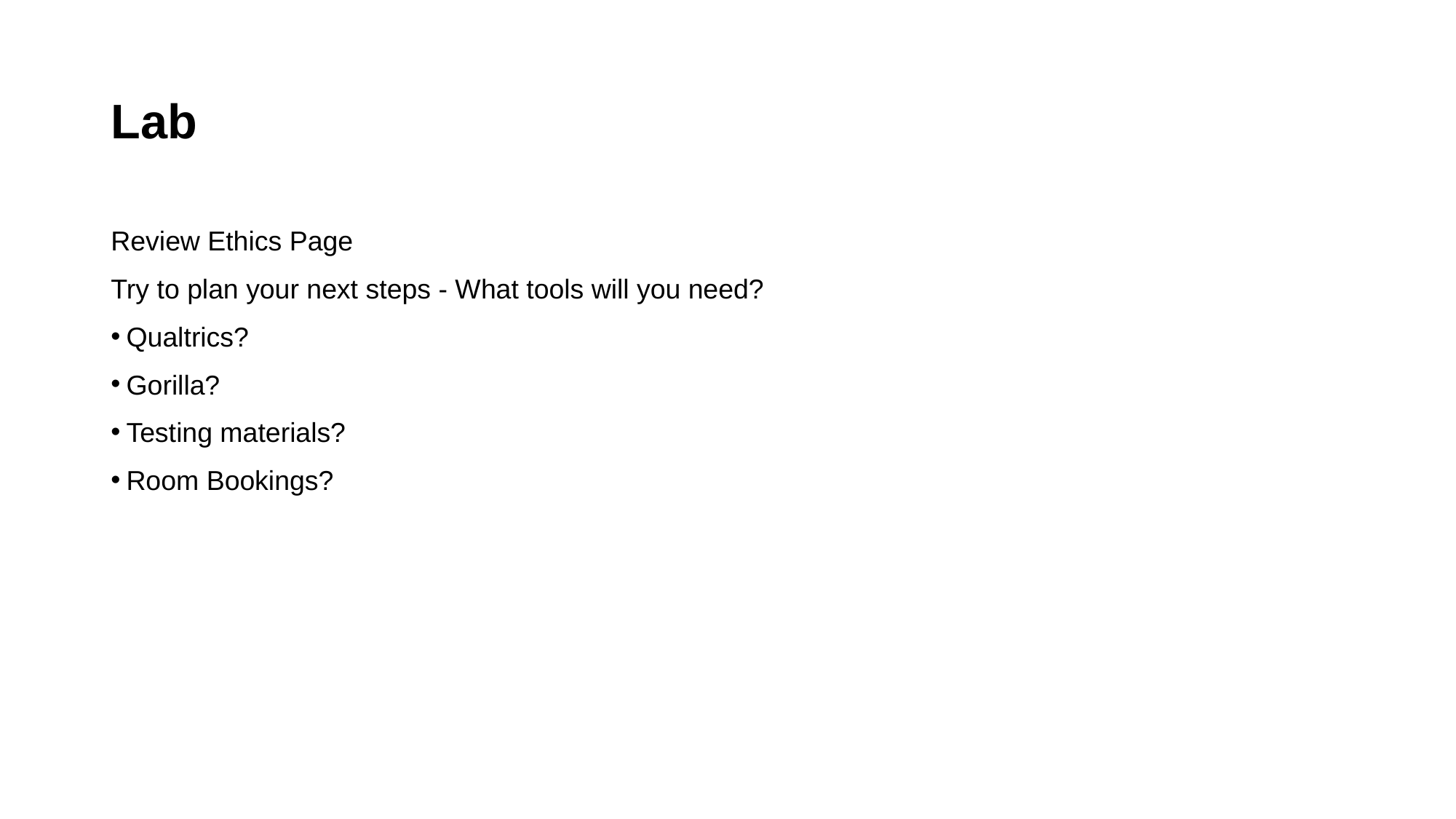

# Lab
Review Ethics Page
Try to plan your next steps - What tools will you need?
Qualtrics?
Gorilla?
Testing materials?
Room Bookings?